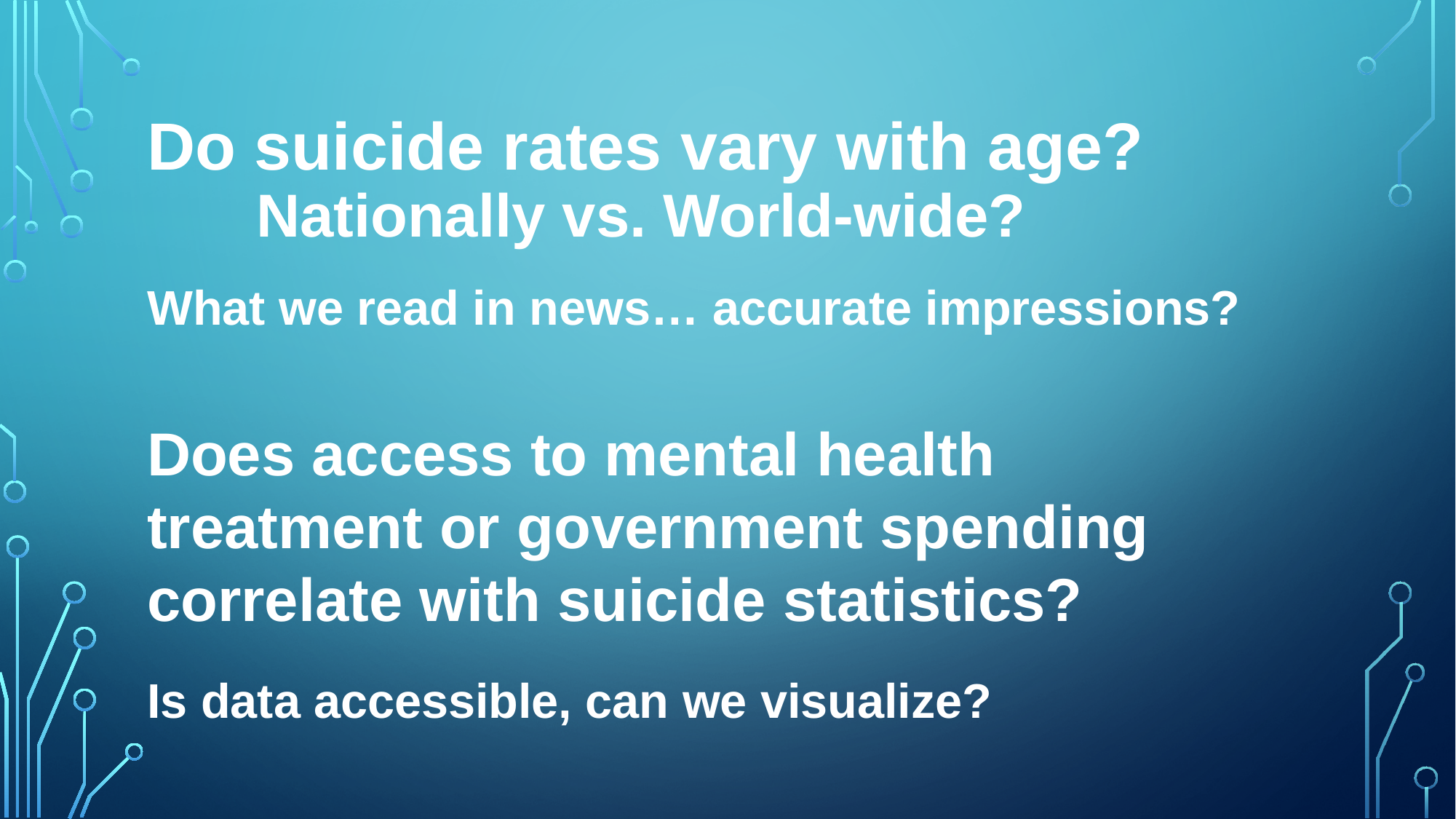

# Do suicide rates vary with age? Nationally vs. World-wide? What we read in news… accurate impressions?
Does access to mental health
treatment or government spending
correlate with suicide statistics?

Is data accessible, can we visualize?